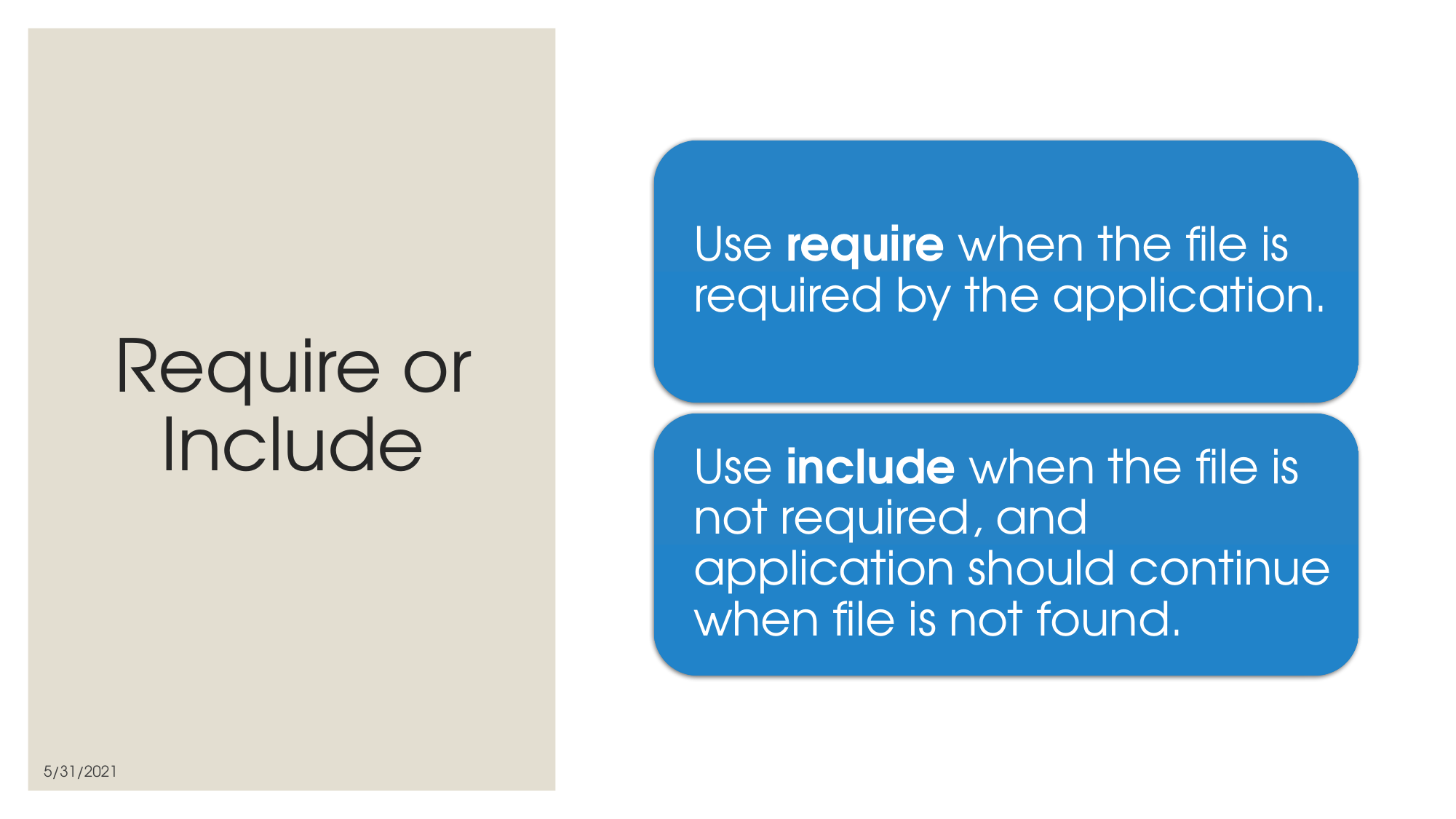

# Require or Include
Use require when the file is required by the application.
Use include when the file is not required, and application should continue when file is not found.
5/31/2021
42